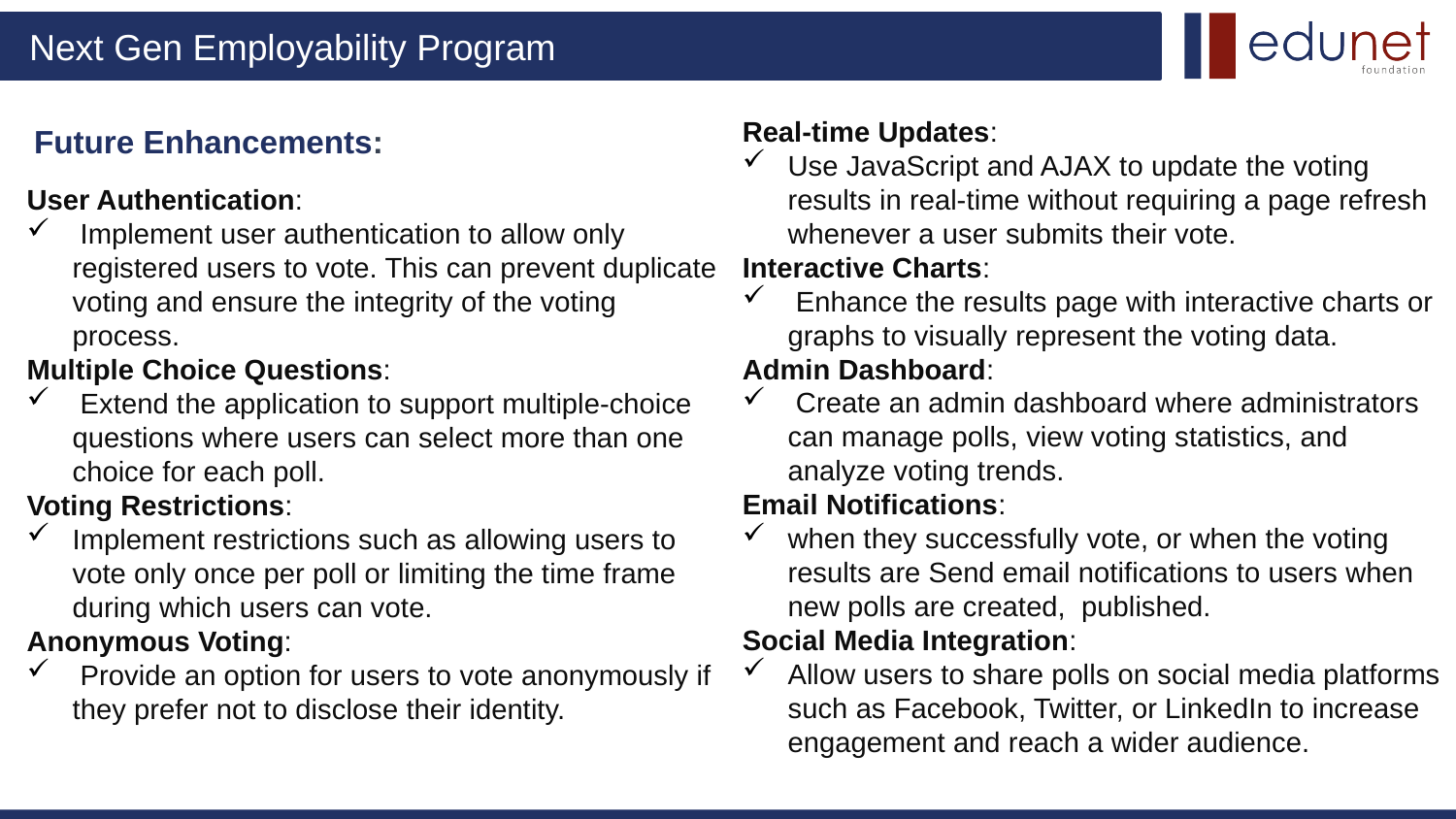

Real-time Updates:
Use JavaScript and AJAX to update the voting results in real-time without requiring a page refresh whenever a user submits their vote.
Interactive Charts:
 Enhance the results page with interactive charts or graphs to visually represent the voting data.
Admin Dashboard:
 Create an admin dashboard where administrators can manage polls, view voting statistics, and analyze voting trends.
Email Notifications:
when they successfully vote, or when the voting results are Send email notifications to users when new polls are created,  published.
Social Media Integration:
Allow users to share polls on social media platforms such as Facebook, Twitter, or LinkedIn to increase engagement and reach a wider audience.
# Future Enhancements:
User Authentication:
 Implement user authentication to allow only registered users to vote. This can prevent duplicate voting and ensure the integrity of the voting process.
Multiple Choice Questions:
 Extend the application to support multiple-choice questions where users can select more than one choice for each poll.
Voting Restrictions:
Implement restrictions such as allowing users to vote only once per poll or limiting the time frame during which users can vote.
Anonymous Voting:
 Provide an option for users to vote anonymously if they prefer not to disclose their identity.